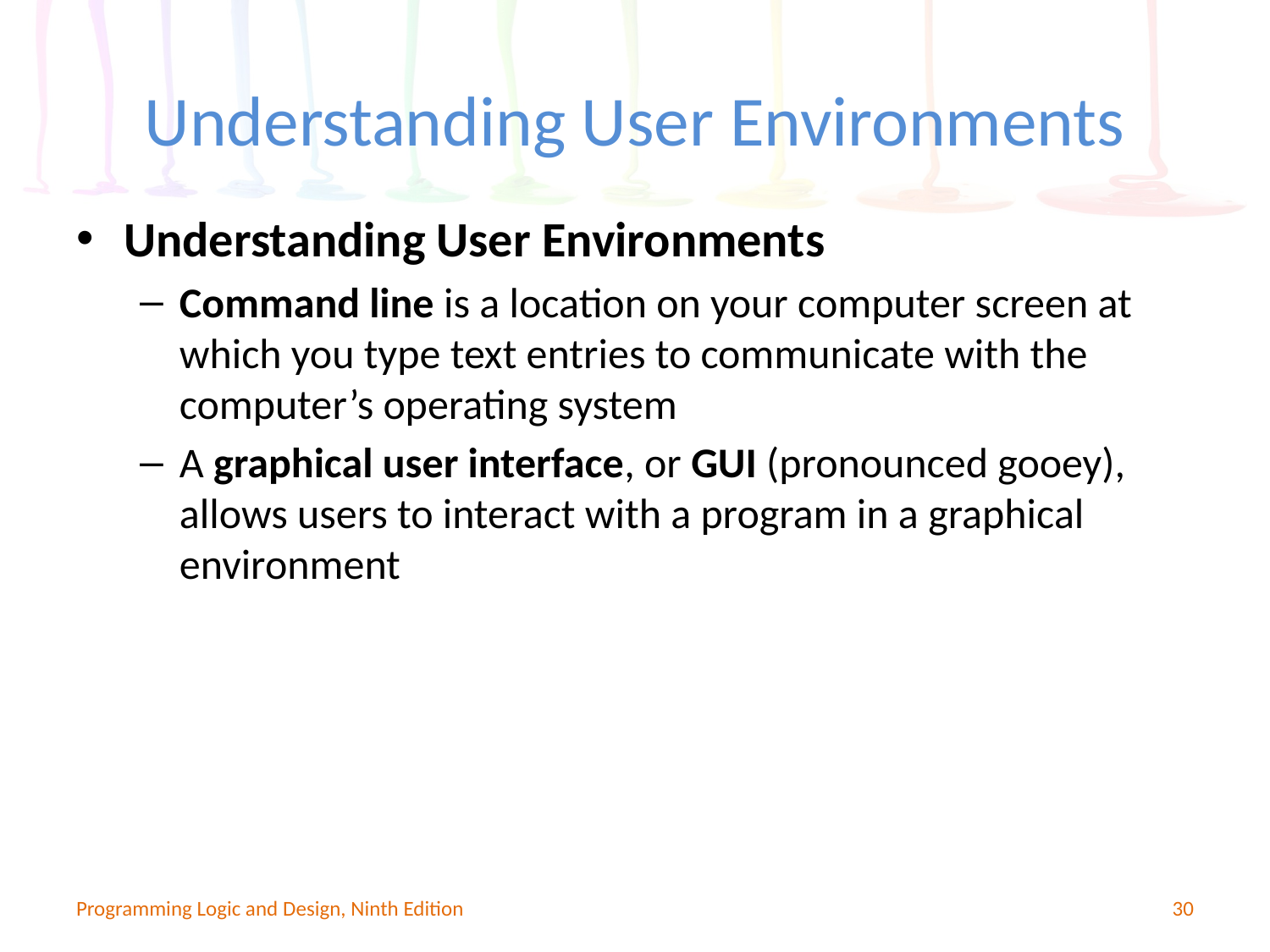

# Understanding User Environments
Understanding User Environments
Command line is a location on your computer screen at which you type text entries to communicate with the computer’s operating system
A graphical user interface, or GUI (pronounced gooey), allows users to interact with a program in a graphical environment
Programming Logic and Design, Ninth Edition
30